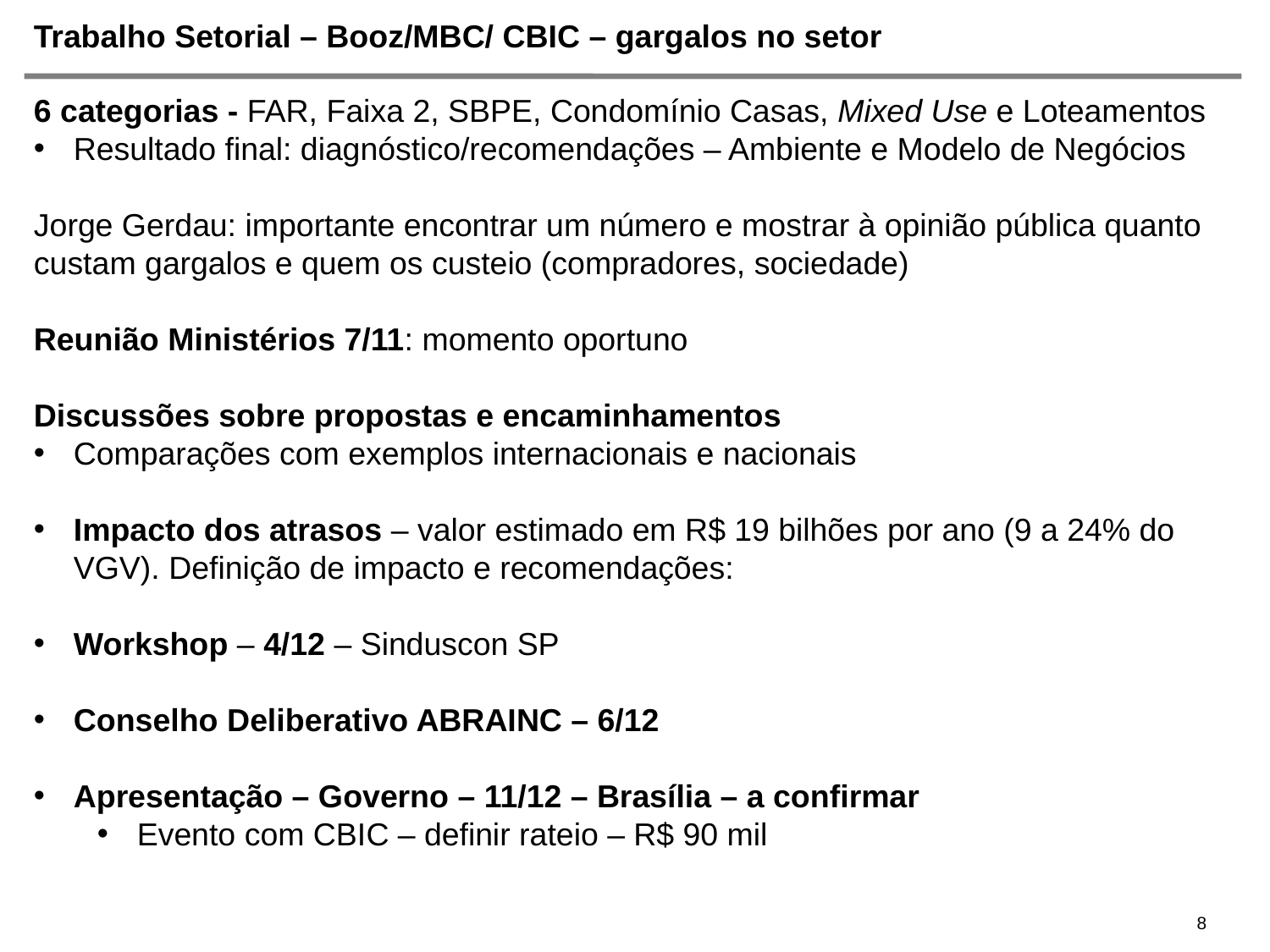

# Trabalho Setorial – Booz/MBC/ CBIC – gargalos no setor

6 categorias - FAR, Faixa 2, SBPE, Condomínio Casas, Mixed Use e Loteamentos
Resultado final: diagnóstico/recomendações – Ambiente e Modelo de Negócios

Jorge Gerdau: importante encontrar um número e mostrar à opinião pública quanto custam gargalos e quem os custeio (compradores, sociedade)

Reunião Ministérios 7/11: momento oportuno

Discussões sobre propostas e encaminhamentos
Comparações com exemplos internacionais e nacionais

Impacto dos atrasos – valor estimado em R$ 19 bilhões por ano (9 a 24% do VGV). Definição de impacto e recomendações:

Workshop – 4/12 – Sinduscon SP

Conselho Deliberativo ABRAINC – 6/12

Apresentação – Governo – 11/12 – Brasília – a confirmar
Evento com CBIC – definir rateio – R$ 90 mil

8